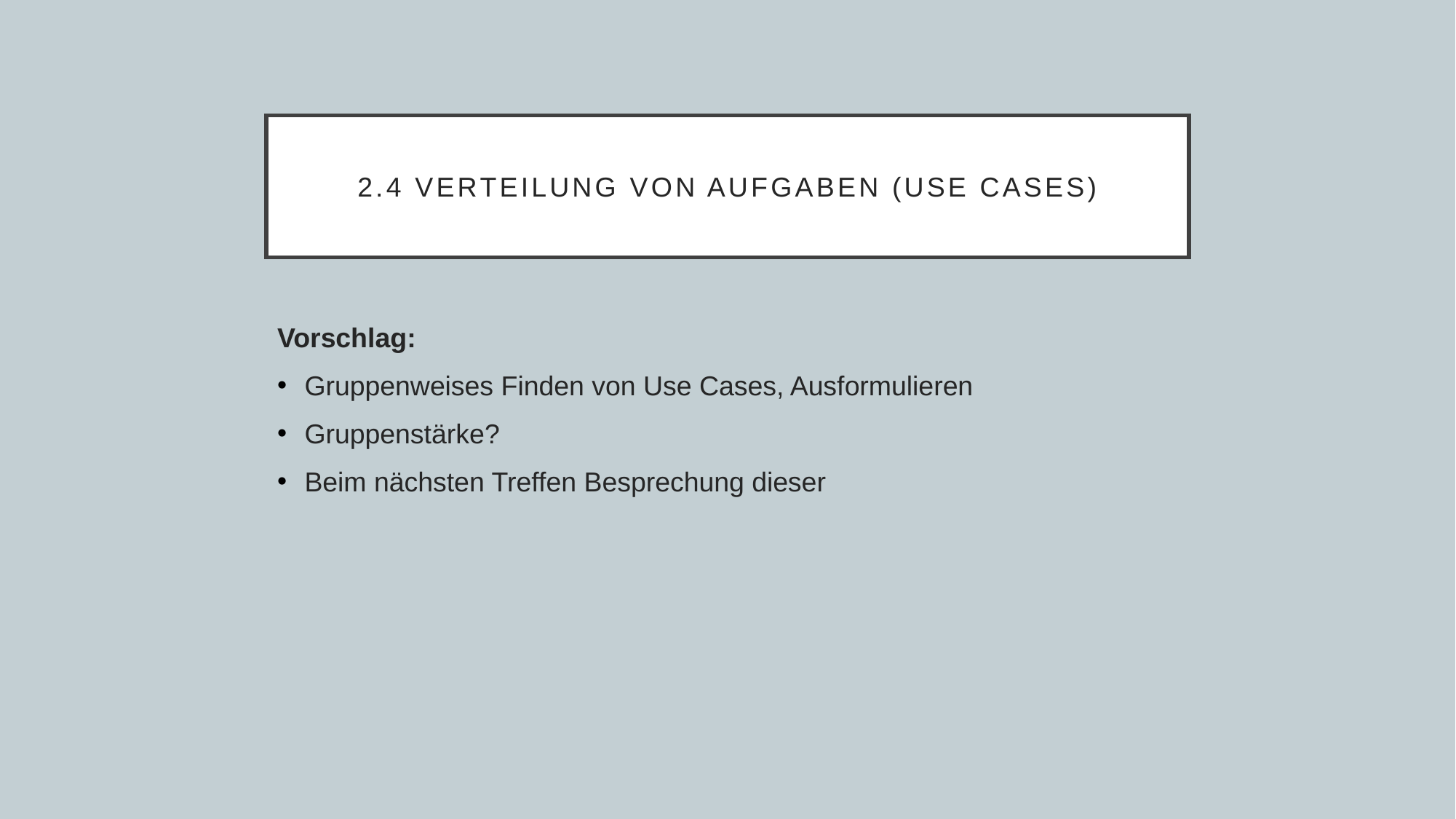

# 2.4 Verteilung von aufgaben (Use Cases)
Vorschlag:
Gruppenweises Finden von Use Cases, Ausformulieren
Gruppenstärke?
Beim nächsten Treffen Besprechung dieser